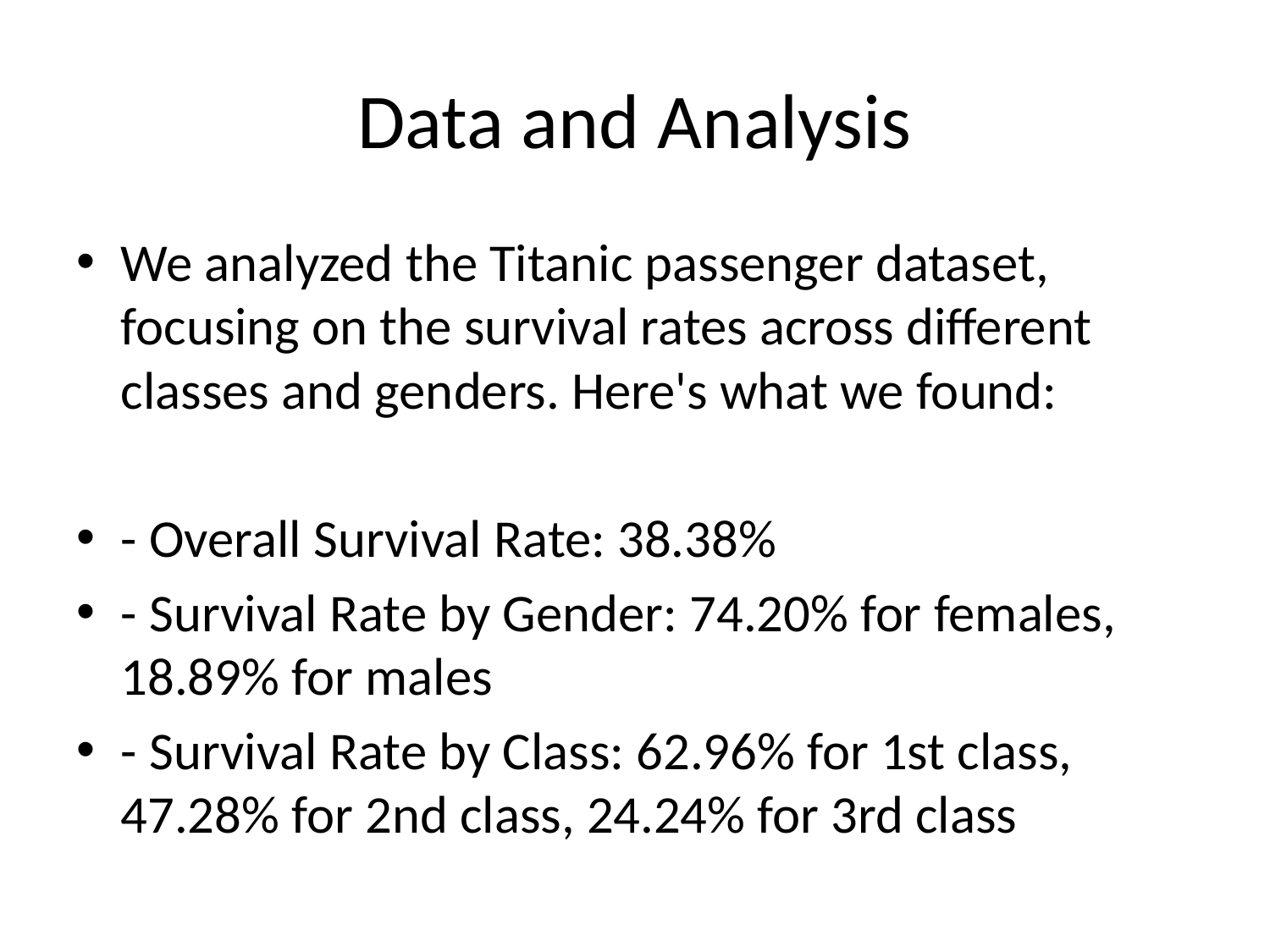

# Data and Analysis
We analyzed the Titanic passenger dataset, focusing on the survival rates across different classes and genders. Here's what we found:

- Overall Survival Rate: 38.38%
- Survival Rate by Gender: 74.20% for females, 18.89% for males
- Survival Rate by Class: 62.96% for 1st class, 47.28% for 2nd class, 24.24% for 3rd class